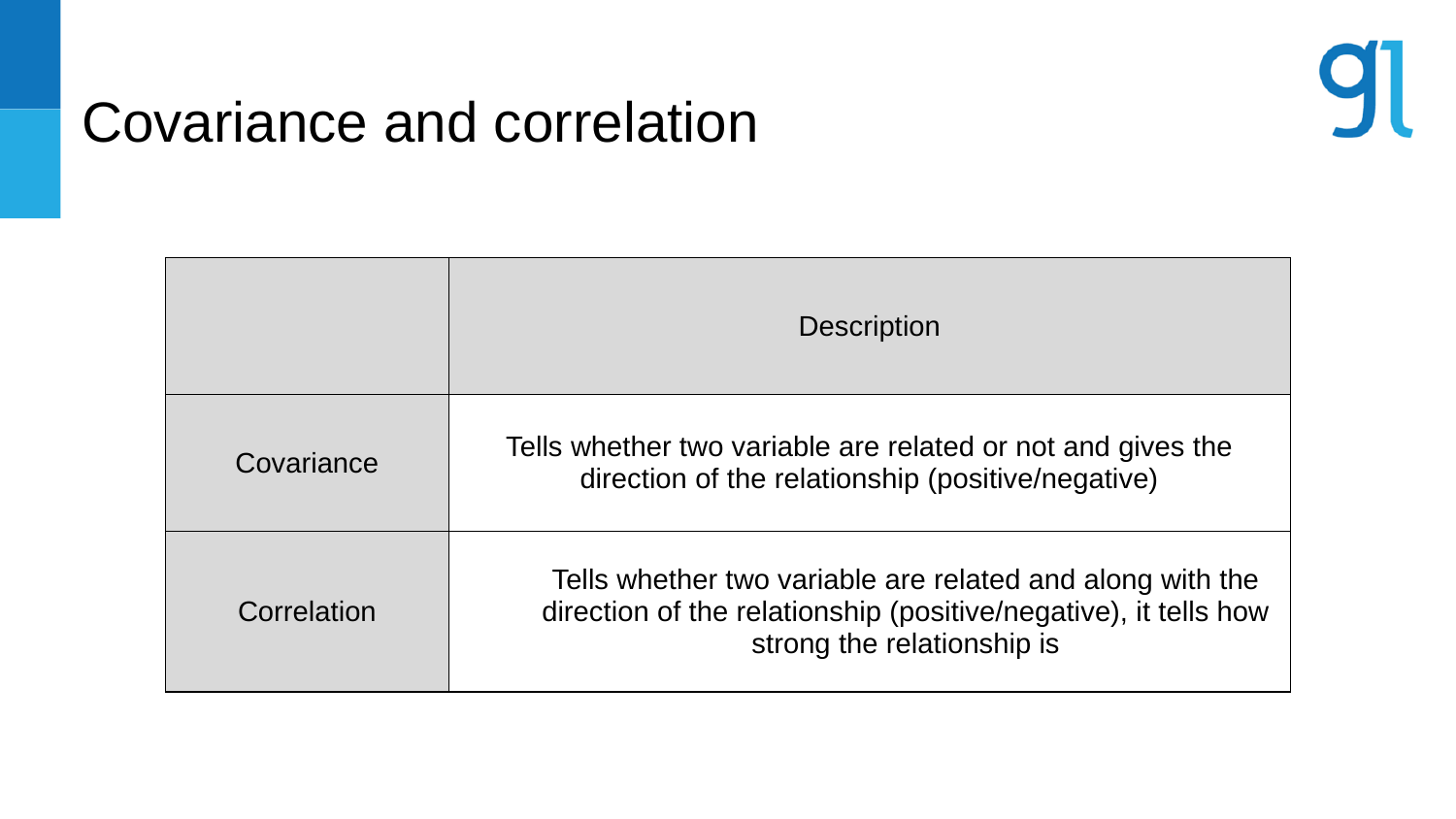

# Covariance and correlation
|  | Description |
| --- | --- |
| Covariance | Tells whether two variable are related or not and gives the direction of the relationship (positive/negative) |
| Correlation | Tells whether two variable are related and along with the direction of the relationship (positive/negative), it tells how strong the relationship is |